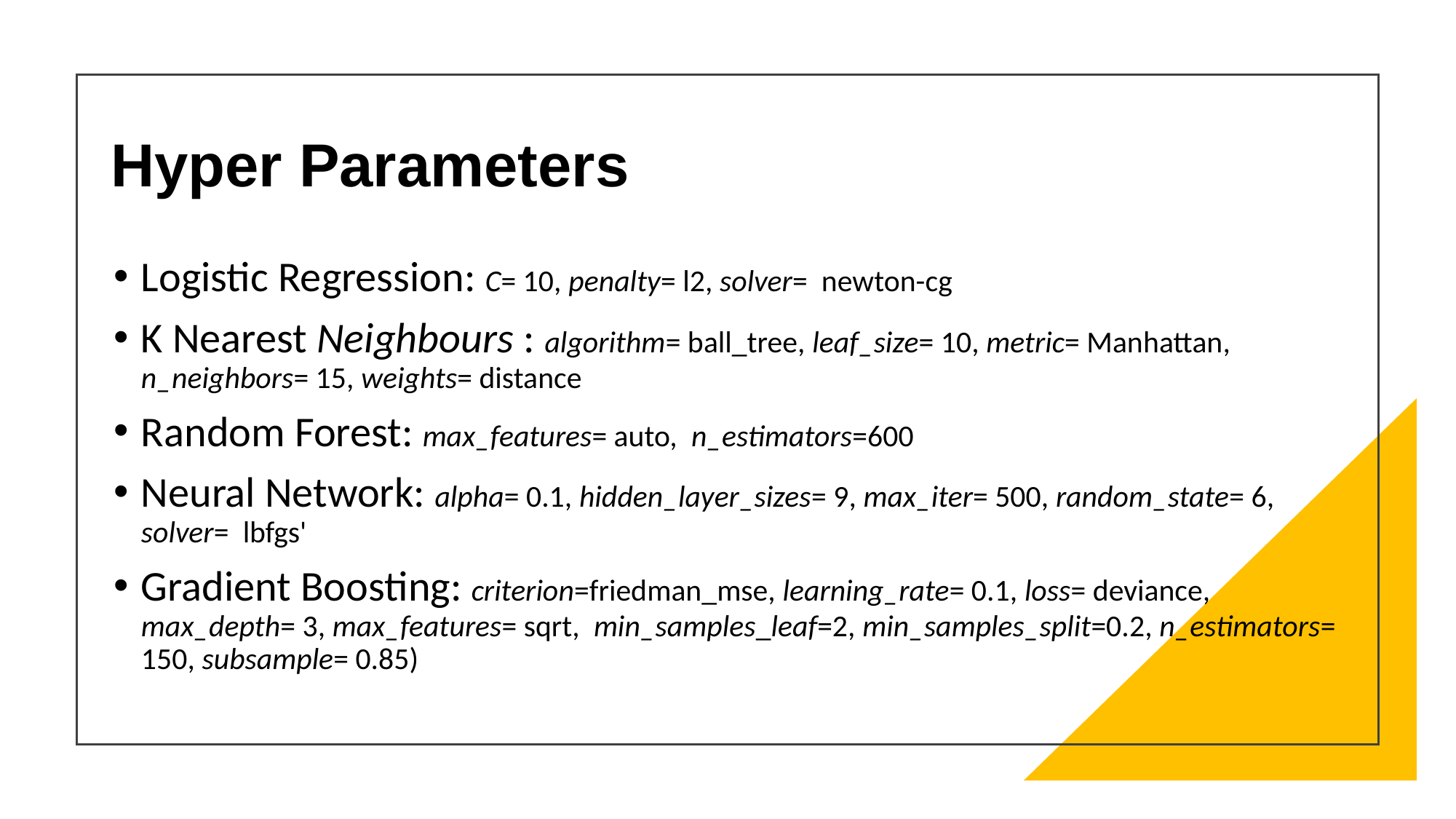

# Hyper Parameters

Logistic Regression: C= 10, penalty= l2, solver=  newton-cg
K Nearest Neighbours : algorithm= ball_tree, leaf_size= 10, metric= Manhattan, n_neighbors= 15, weights= distance
Random Forest: max_features= auto,  n_estimators=600
Neural Network: alpha= 0.1, hidden_layer_sizes= 9, max_iter= 500, random_state= 6, solver=  lbfgs'
Gradient Boosting: criterion=friedman_mse, learning_rate= 0.1, loss= deviance, max_depth= 3, max_features= sqrt,  min_samples_leaf=2, min_samples_split=0.2, n_estimators= 150, subsample= 0.85)